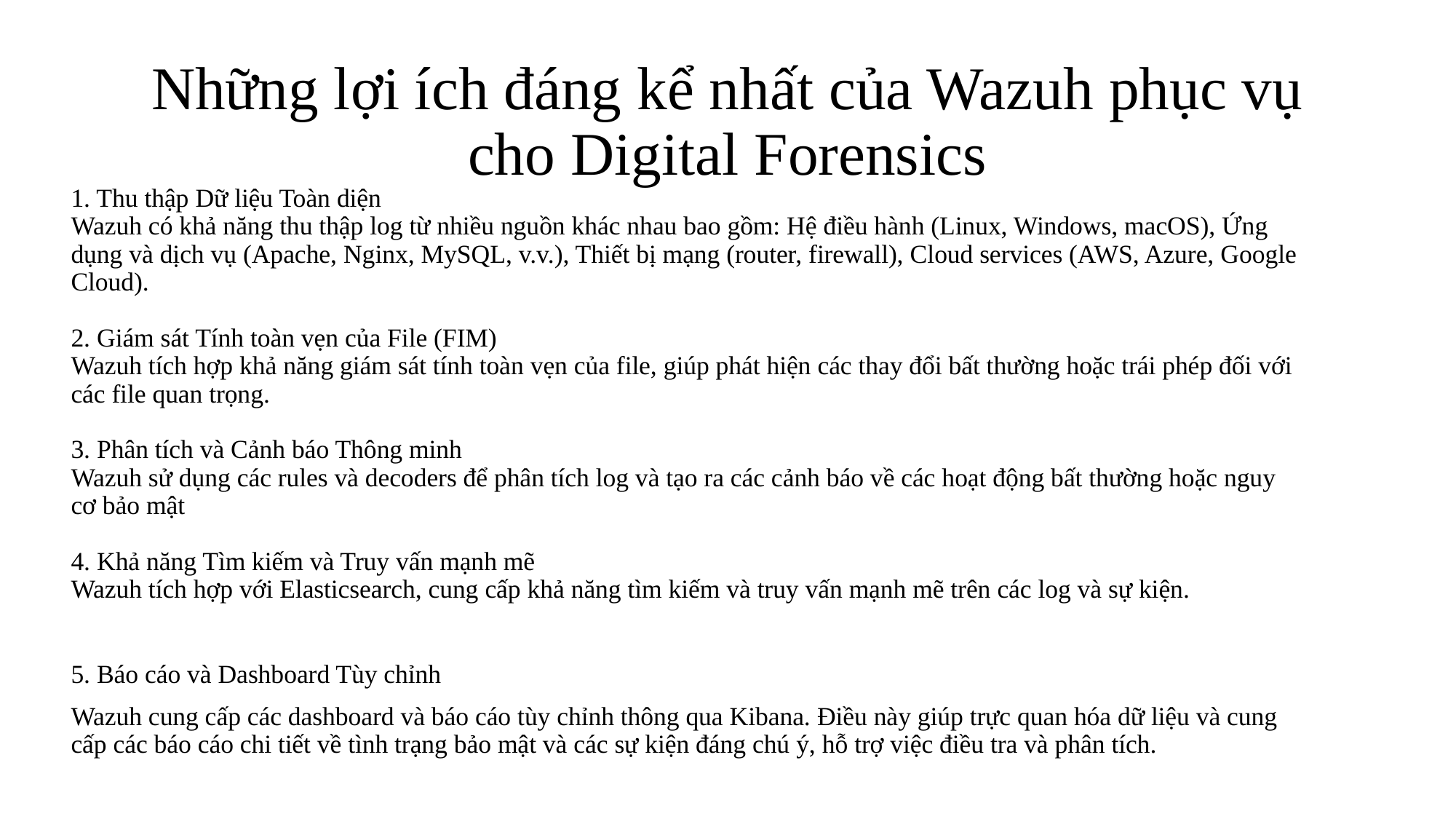

# Những lợi ích đáng kể nhất của Wazuh phục vụ cho Digital Forensics
1. Thu thập Dữ liệu Toàn diện
Wazuh có khả năng thu thập log từ nhiều nguồn khác nhau bao gồm: Hệ điều hành (Linux, Windows, macOS), Ứng dụng và dịch vụ (Apache, Nginx, MySQL, v.v.), Thiết bị mạng (router, firewall), Cloud services (AWS, Azure, Google Cloud).

2. Giám sát Tính toàn vẹn của File (FIM)
Wazuh tích hợp khả năng giám sát tính toàn vẹn của file, giúp phát hiện các thay đổi bất thường hoặc trái phép đối với các file quan trọng.

3. Phân tích và Cảnh báo Thông minh
Wazuh sử dụng các rules và decoders để phân tích log và tạo ra các cảnh báo về các hoạt động bất thường hoặc nguy cơ bảo mật

4. Khả năng Tìm kiếm và Truy vấn mạnh mẽ
Wazuh tích hợp với Elasticsearch, cung cấp khả năng tìm kiếm và truy vấn mạnh mẽ trên các log và sự kiện.

5. Báo cáo và Dashboard Tùy chỉnh
Wazuh cung cấp các dashboard và báo cáo tùy chỉnh thông qua Kibana. Điều này giúp trực quan hóa dữ liệu và cung cấp các báo cáo chi tiết về tình trạng bảo mật và các sự kiện đáng chú ý, hỗ trợ việc điều tra và phân tích.